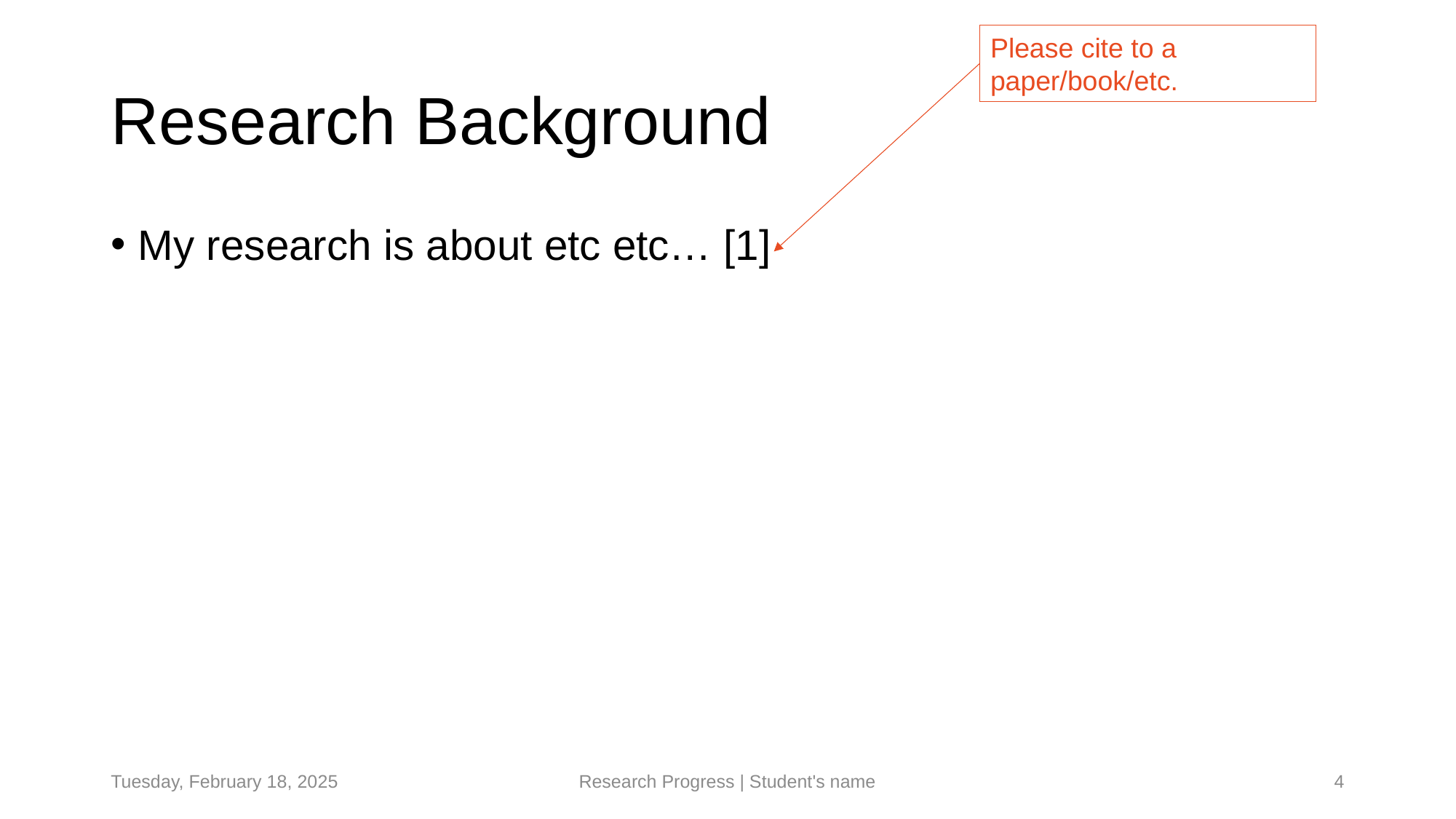

Please cite to a paper/book/etc.
# Research Background
My research is about etc etc… [1]

Tuesday, February 18, 2025
Research Progress | Student's name
4